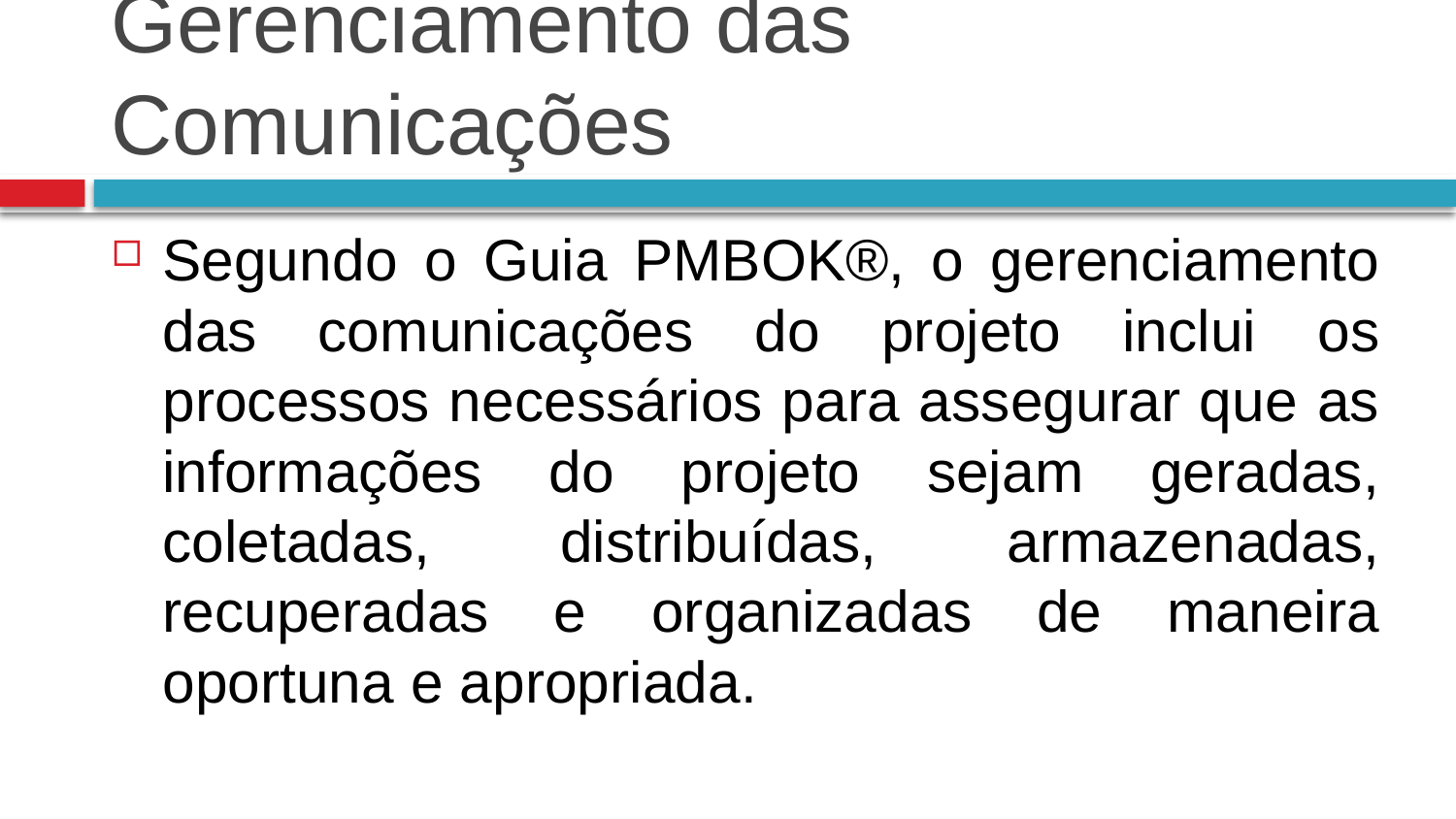

# Gerenciamento das Comunicações
Segundo o Guia PMBOK®, o gerenciamento das comunicações do projeto inclui os processos necessários para assegurar que as informações do projeto sejam geradas, coletadas, distribuídas, armazenadas, recuperadas e organizadas de maneira oportuna e apropriada.